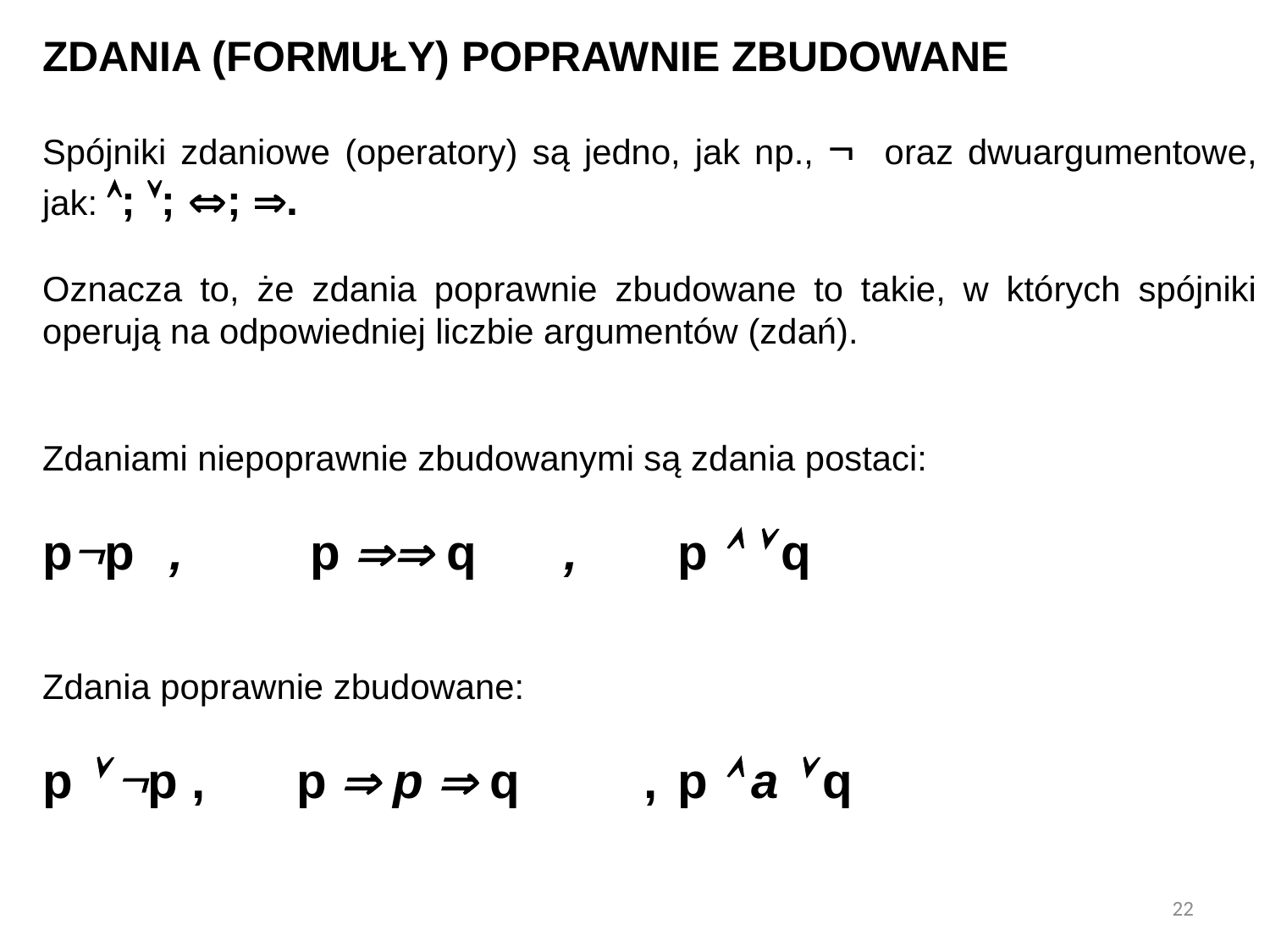

ZDANIA (FORMUŁY) POPRAWNIE ZBUDOWANE

Spójniki zdaniowe (operatory) są jedno, jak np., ¬  oraz dwuargumentowe, jak: ∧; ∨; ⇔; ⇒.

Oznacza to, że zdania poprawnie zbudowane to takie, w których spójniki operują na odpowiedniej liczbie argumentów (zdań).

Zdaniami niepoprawnie zbudowanymi są zdania postaci:

p¬p	,	 p ⇒⇒ q	 , 	p ∧ ∨ q

Zdania poprawnie zbudowane:

p ∨ ¬p , 	p ⇒ p ⇒ q         , 	p ∧ a ∨ q

22